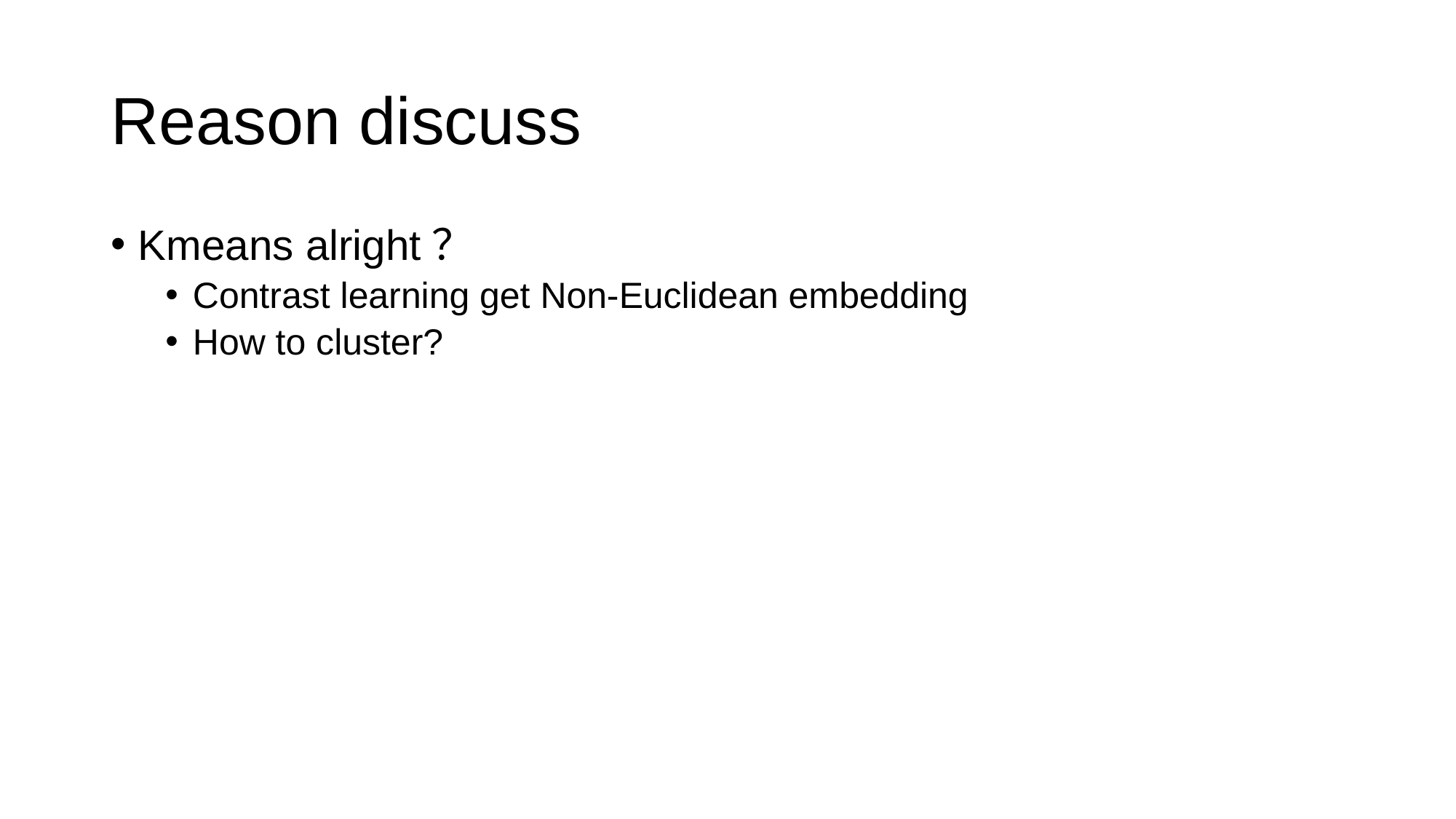

# Reason discuss
Kmeans alright？
Contrast learning get Non-Euclidean embedding
How to cluster?